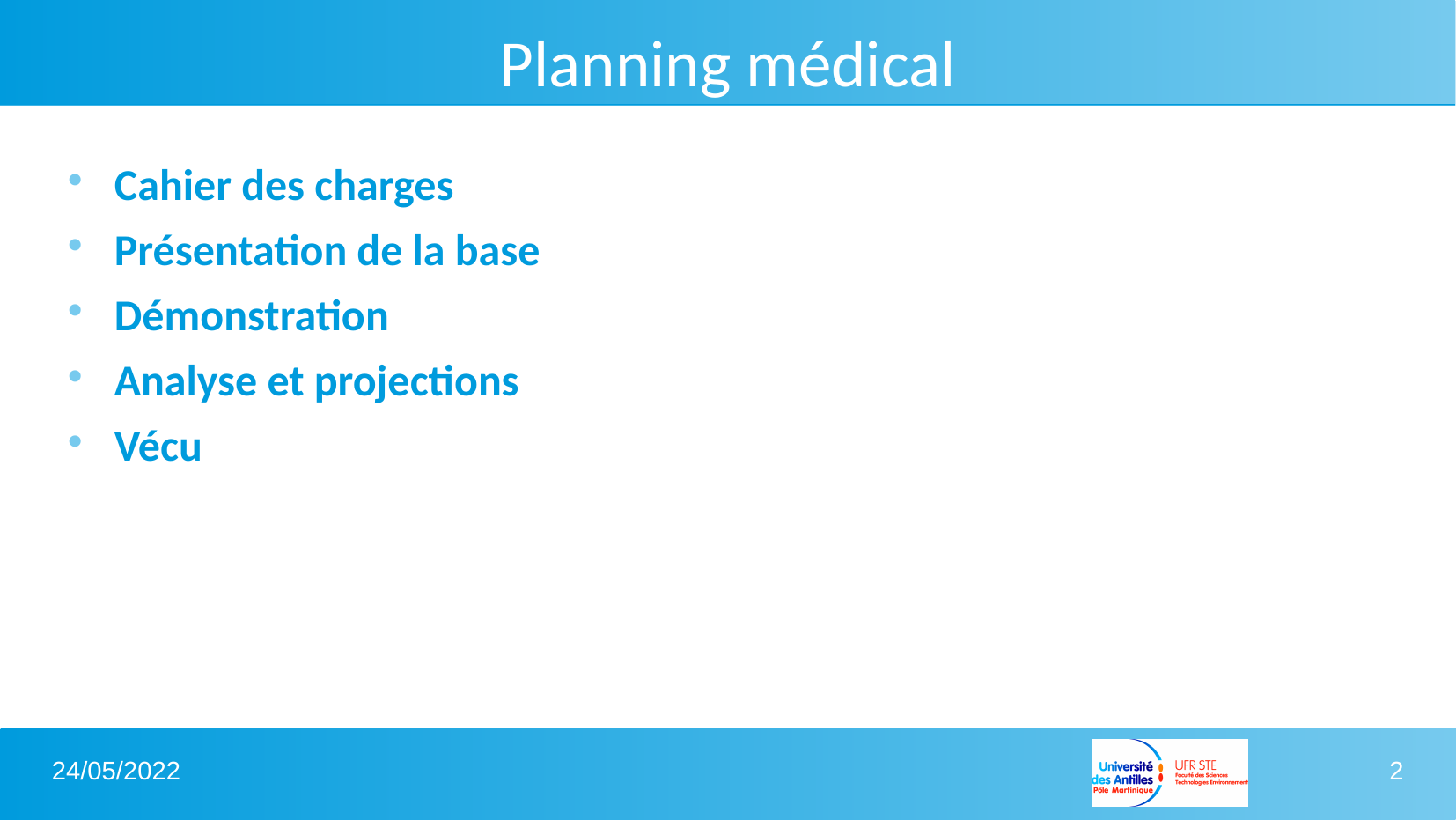

# Planning médical
Cahier des charges
Présentation de la base
Démonstration
Analyse et projections
Vécu
24/05/2022
2